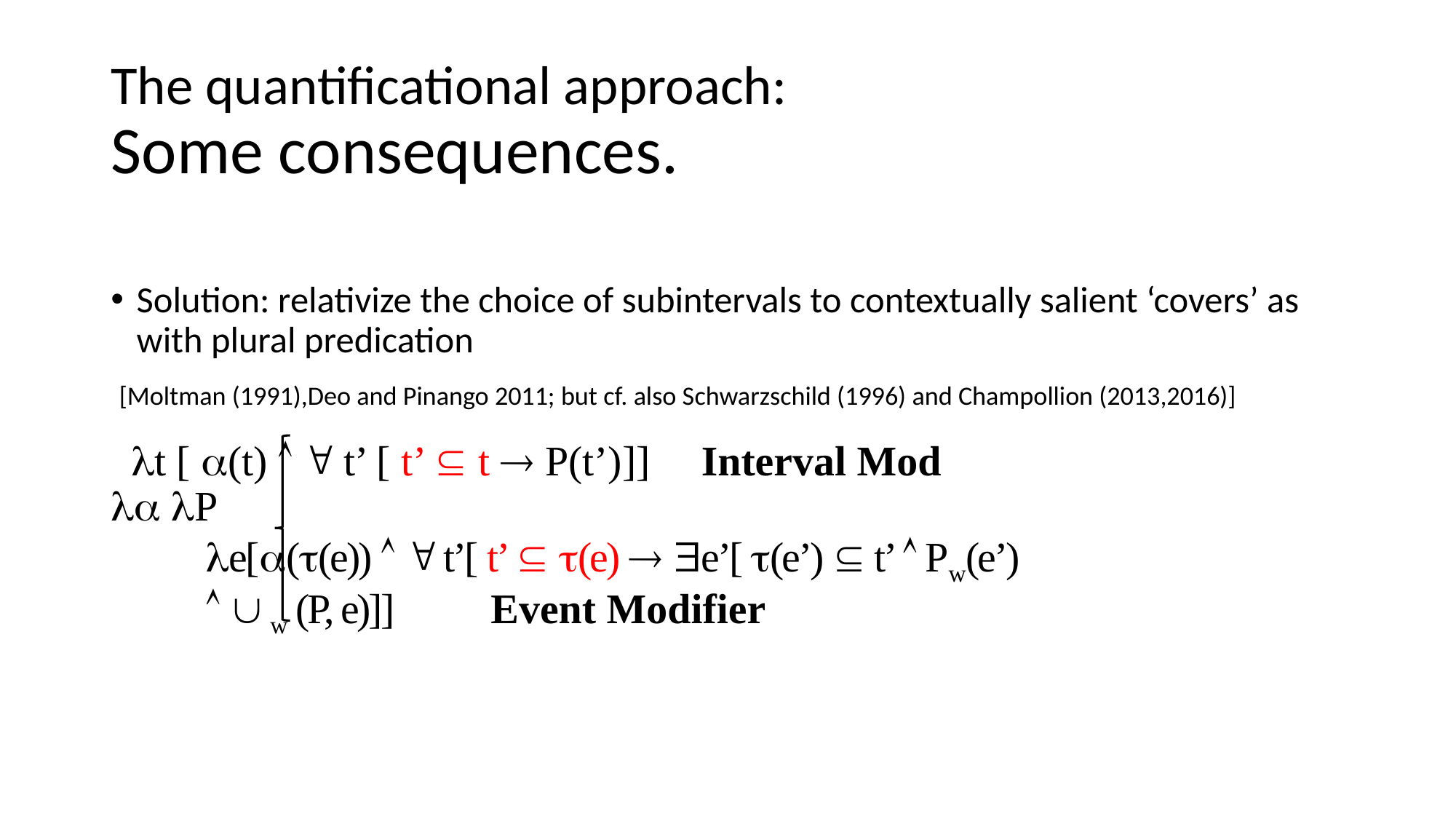

# The quantificational approach: Some consequences.

Solution: relativize the choice of subintervals to contextually salient ‘covers’ as with plural predication
 [Moltman (1991),Deo and Pinango 2011; but cf. also Schwarzschild (1996) and Champollion (2013,2016)]

		λt [ α(t) ∧ ∀ t’ [ t’ ⊆ t → P(t’)]]	Interval Mod
λα λP
		λe[α(τ(e)) ∧ ∀ t’[ t’ ⊆ τ(e) → ∃e’[ τ(e’) ⊆ t’ ∧ Pw(e’)
		∧ ∪ w (P, e)]]				         Event Modifier